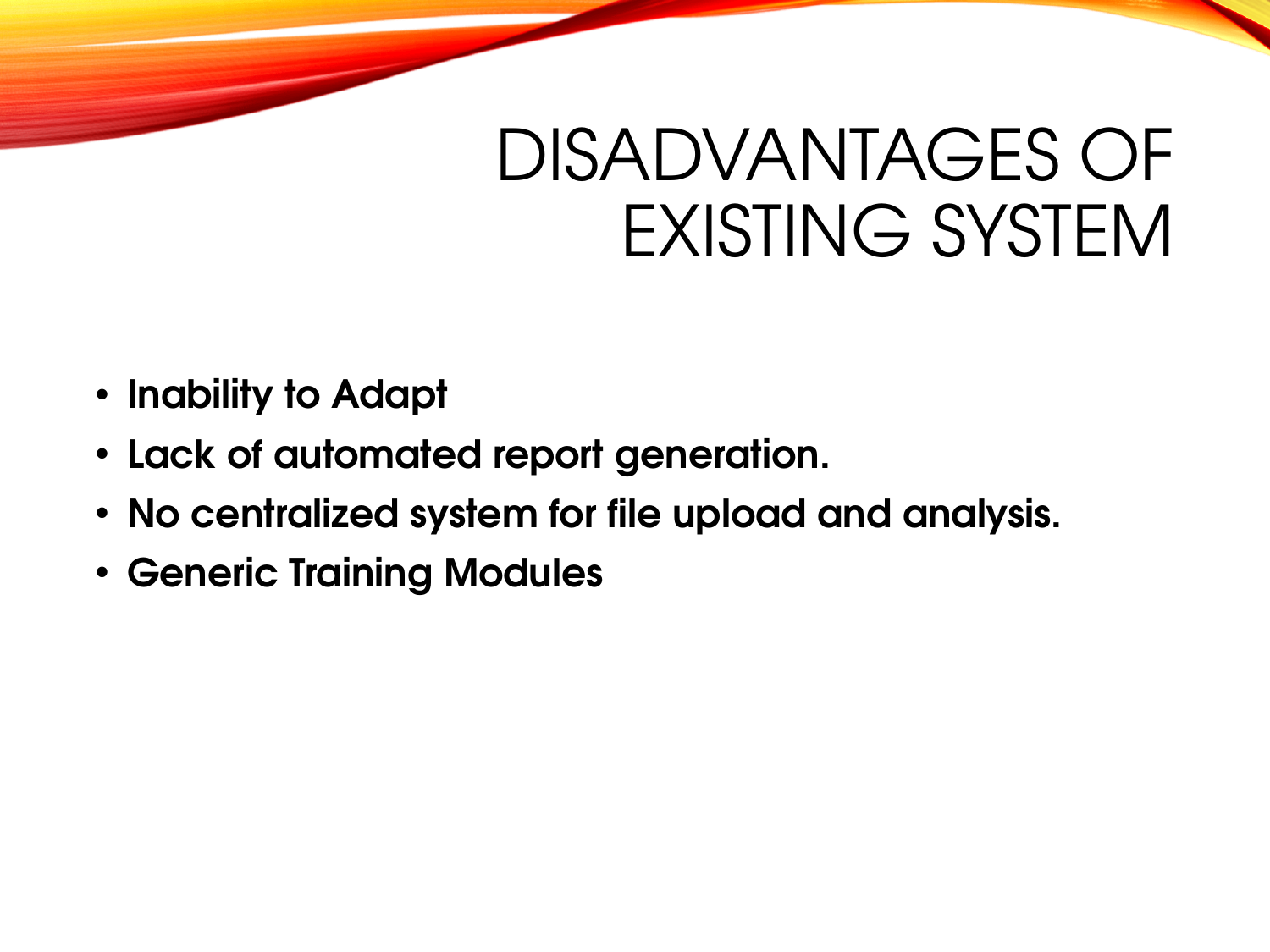

# Disadvantages of Existing System

Inability to Adapt
Lack of automated report generation.
No centralized system for file upload and analysis.
Generic Training Modules